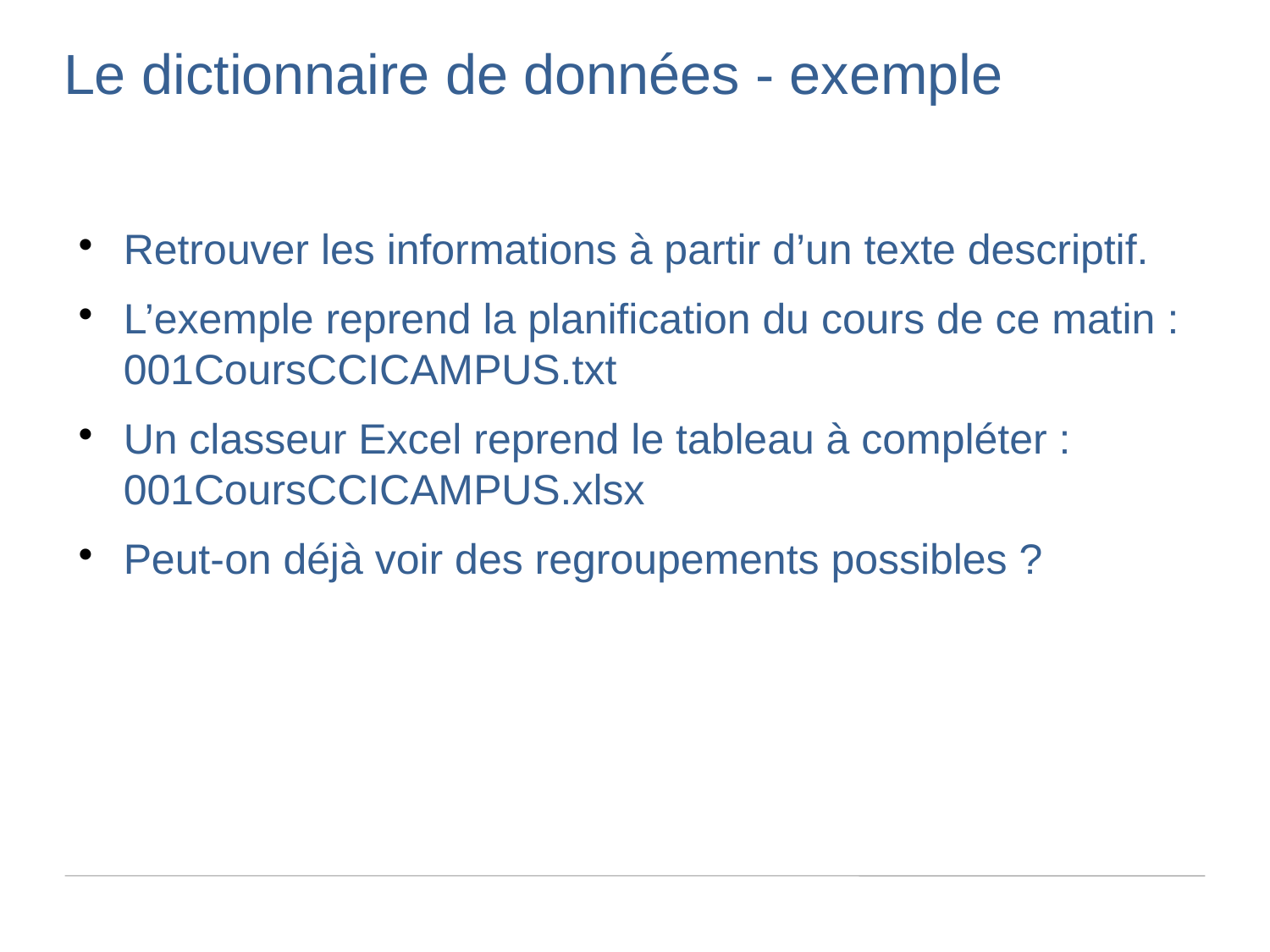

Le dictionnaire de données - exemple
Retrouver les informations à partir d’un texte descriptif.
L’exemple reprend la planification du cours de ce matin : 001CoursCCICAMPUS.txt
Un classeur Excel reprend le tableau à compléter : 001CoursCCICAMPUS.xlsx
Peut-on déjà voir des regroupements possibles ?